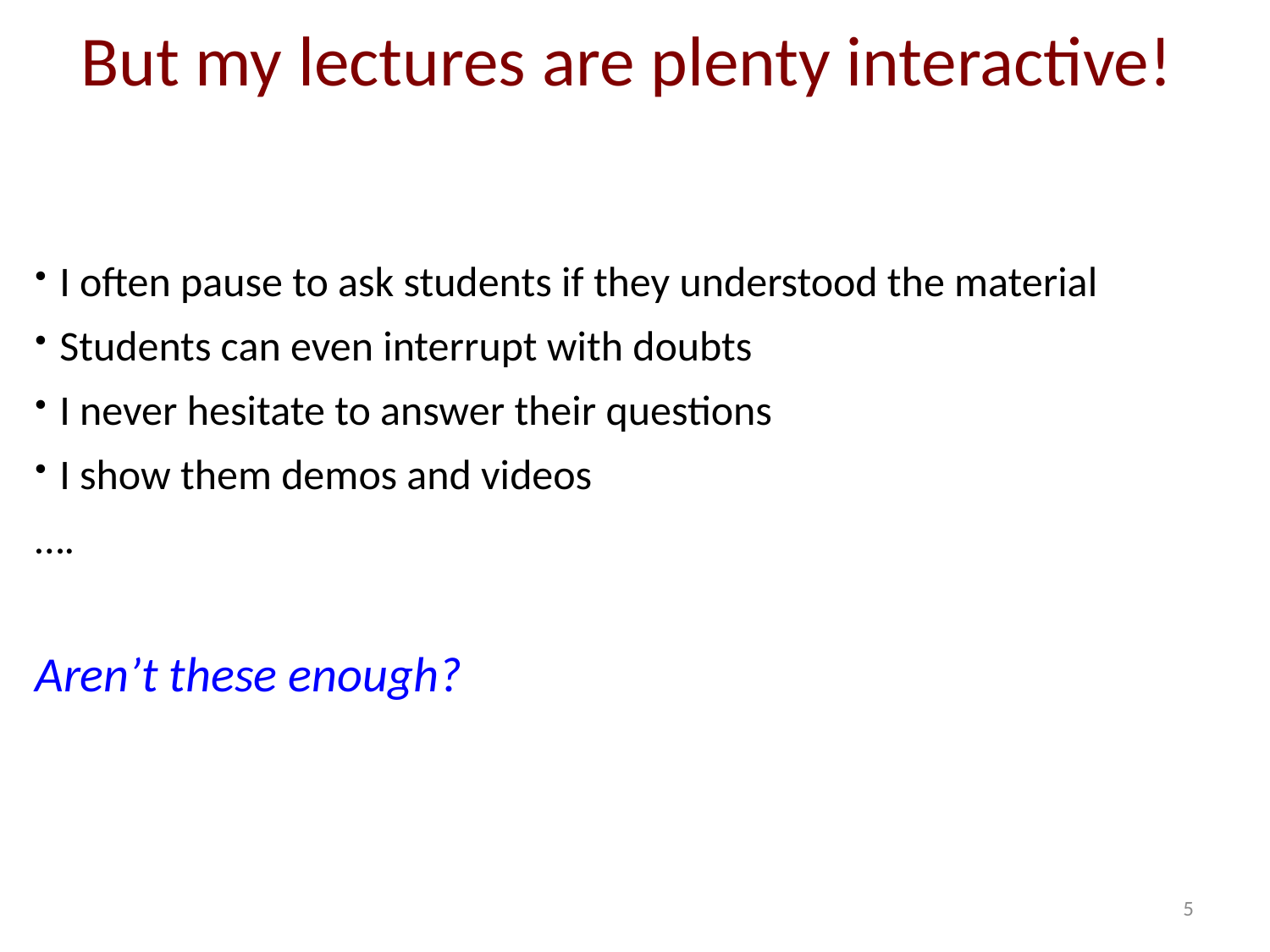

But my lectures are plenty interactive!
I often pause to ask students if they understood the material
Students can even interrupt with doubts
I never hesitate to answer their questions
I show them demos and videos
….

Aren’t these enough?

5